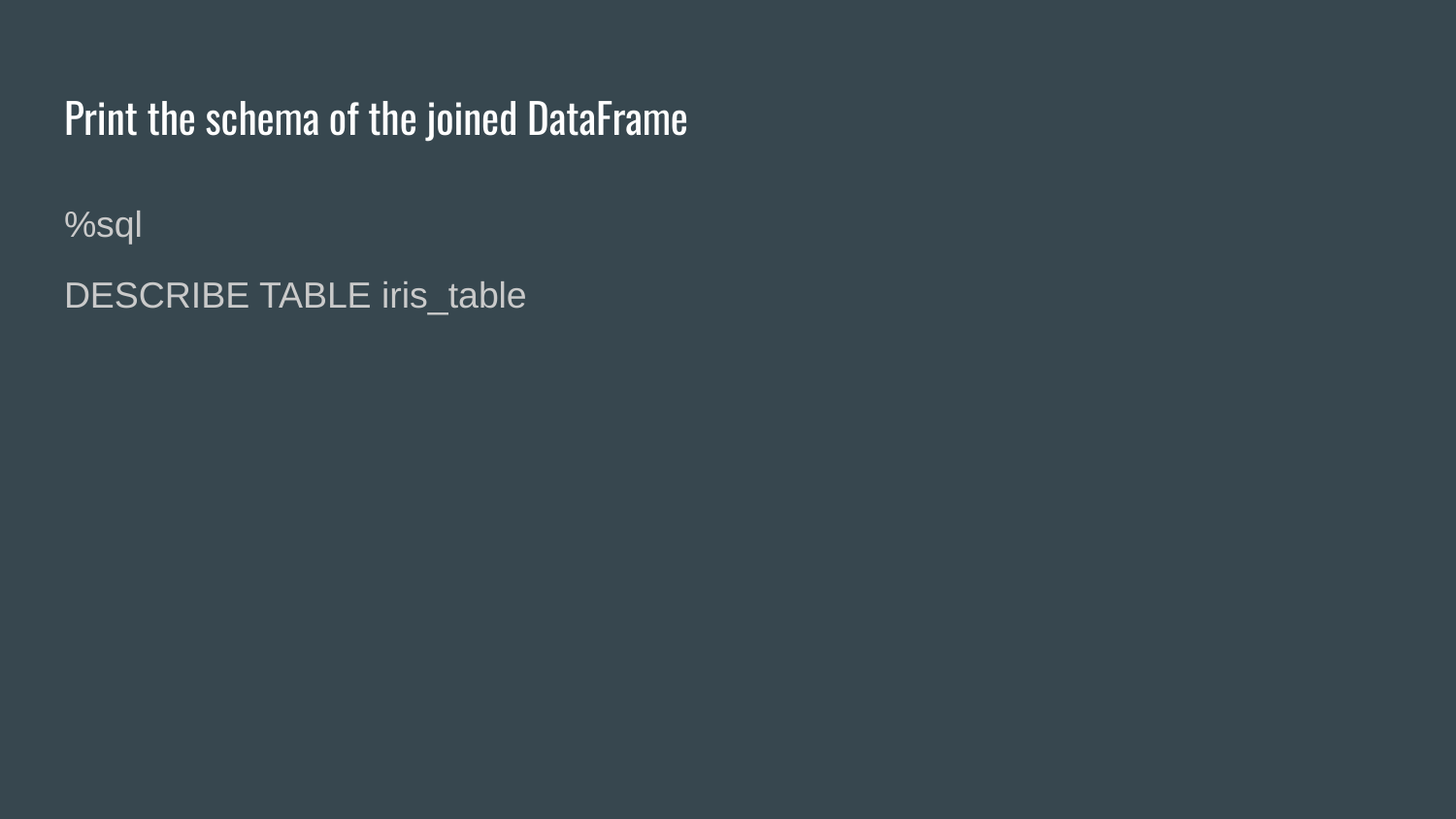

# Print the schema of the joined DataFrame
%sql
DESCRIBE TABLE iris_table